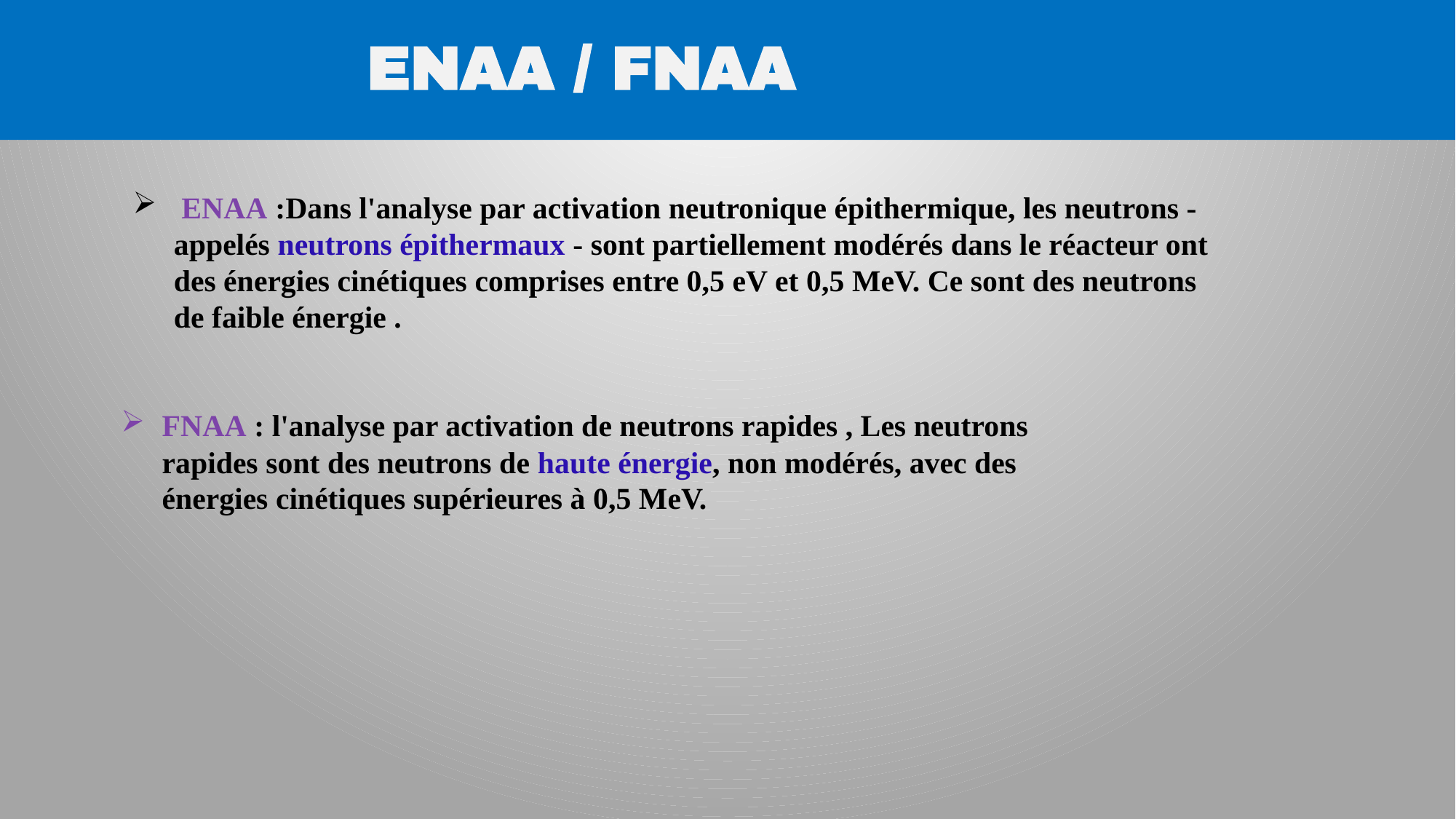

ENAA / FNAA
 ENAA :Dans l'analyse par activation neutronique épithermique, les neutrons - appelés neutrons épithermaux - sont partiellement modérés dans le réacteur ont des énergies cinétiques comprises entre 0,5 eV et 0,5 MeV. Ce sont des neutrons de faible énergie .
FNAA : l'analyse par activation de neutrons rapides , Les neutrons rapides sont des neutrons de haute énergie, non modérés, avec des énergies cinétiques supérieures à 0,5 MeV.